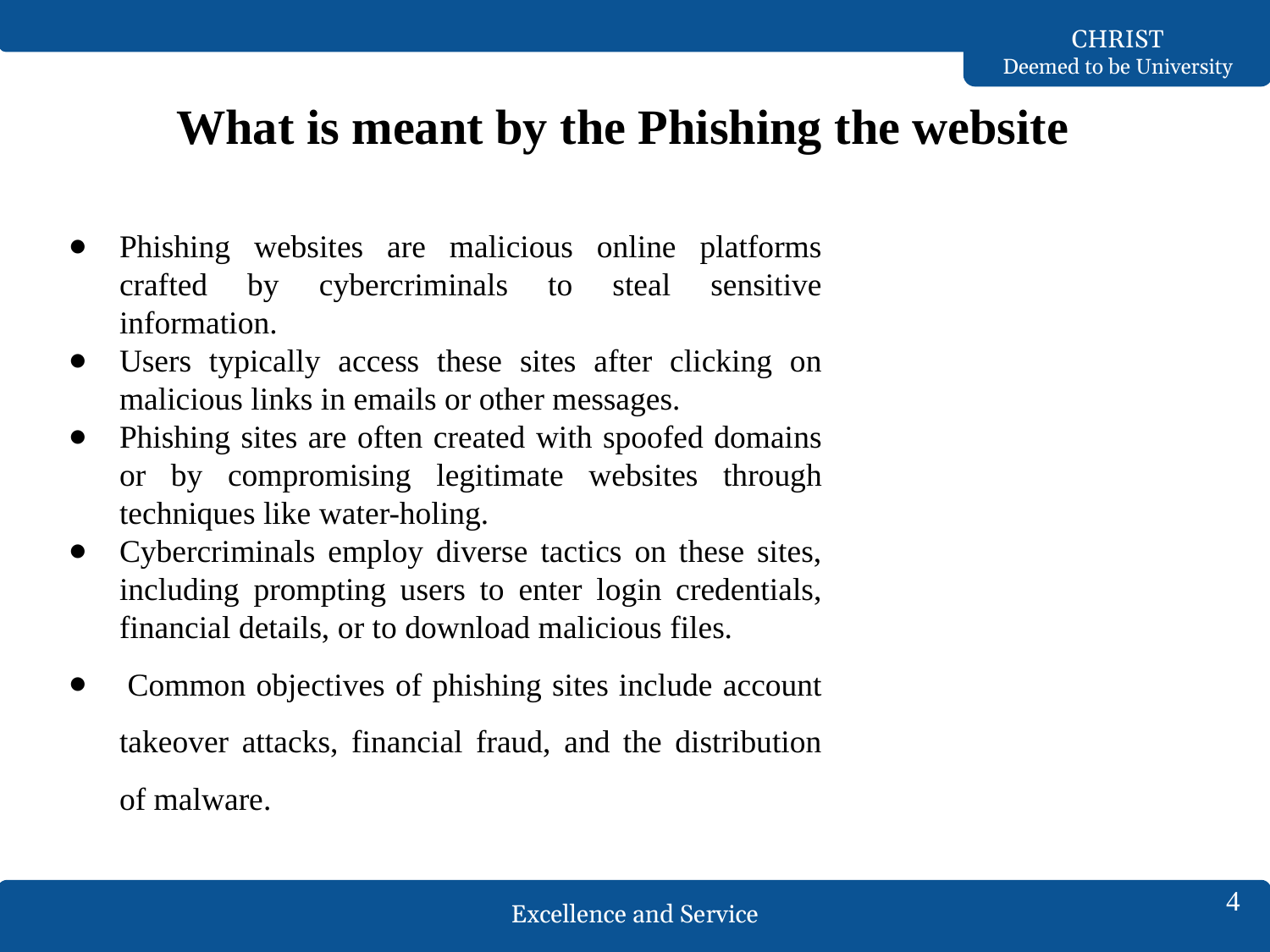

# What is meant by the Phishing the website
Phishing websites are malicious online platforms crafted by cybercriminals to steal sensitive information.
Users typically access these sites after clicking on malicious links in emails or other messages.
Phishing sites are often created with spoofed domains or by compromising legitimate websites through techniques like water-holing.
Cybercriminals employ diverse tactics on these sites, including prompting users to enter login credentials, financial details, or to download malicious files.
 Common objectives of phishing sites include account takeover attacks, financial fraud, and the distribution of malware.
4